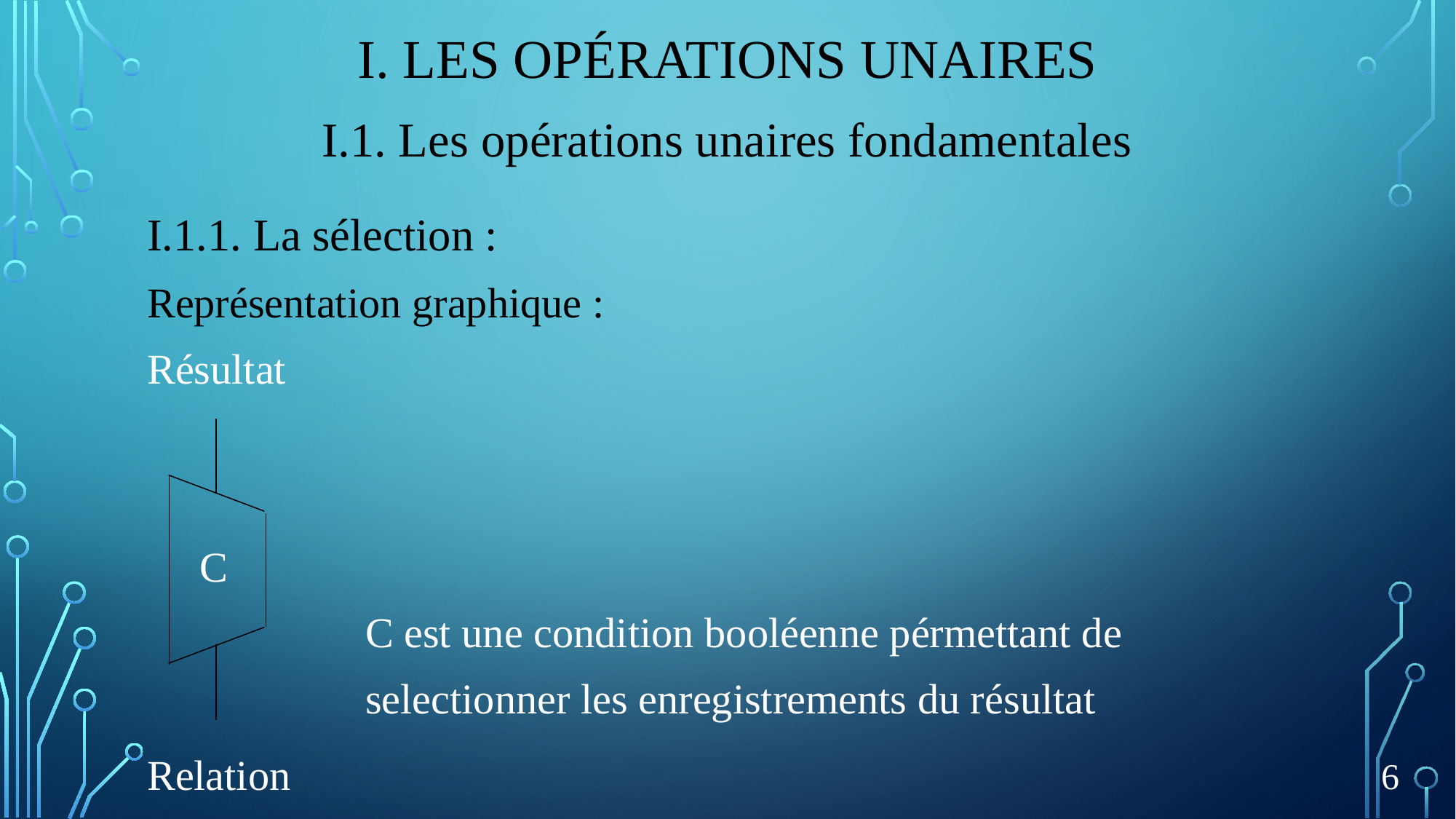

# I. Les opérations unaires
I.1. Les opérations unaires fondamentales
I.1.1. La sélection :
Représentation graphique :
Résultat

     C
		C est une condition booléenne pérmettant de
		selectionner les enregistrements du résultat
Relation
6